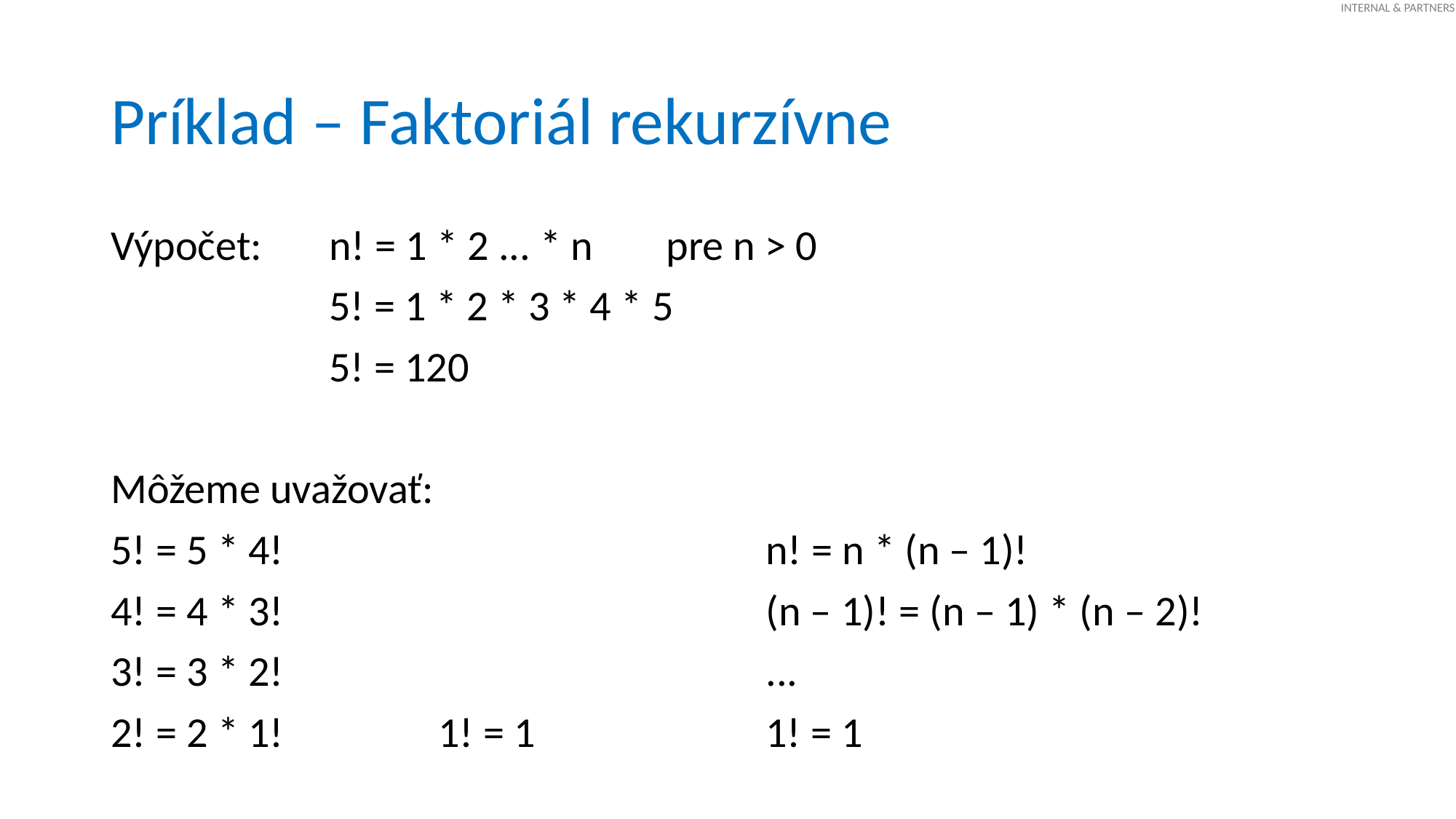

# Príklad – Faktoriál rekurzívne
Výpočet:	n! = 1 * 2 ... * n	 pre n > 0
		5! = 1 * 2 * 3 * 4 * 5
		5! = 120

Môžeme uvažovať:
5! = 5 * 4!					n! = n * (n – 1)!
4! = 4 * 3!					(n – 1)! = (n – 1) * (n – 2)!
3! = 3 * 2!					...
2! = 2 * 1!		1! = 1			1! = 1